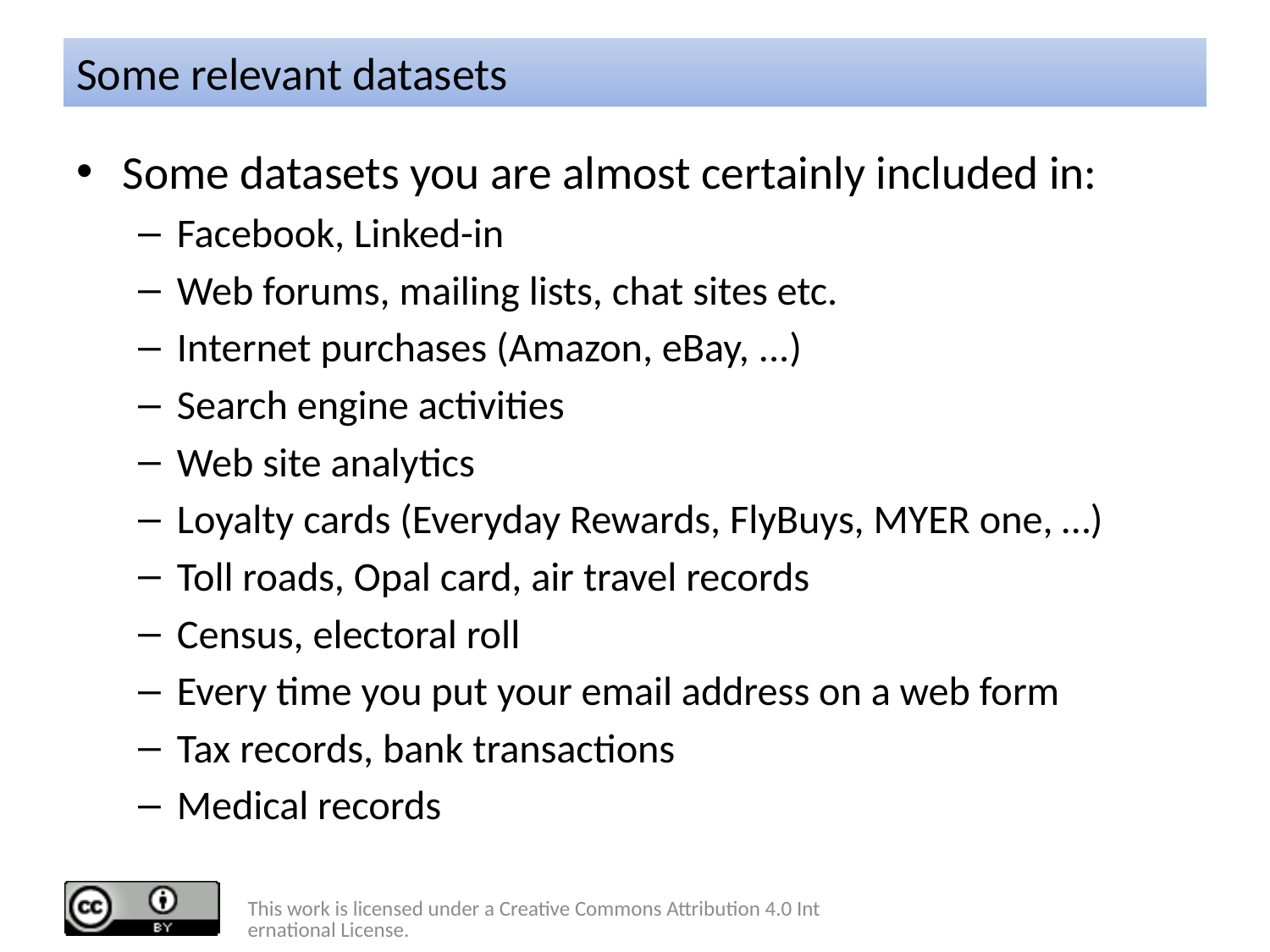

# Some relevant datasets
Some datasets you are almost certainly included in:
Facebook, Linked-in
Web forums, mailing lists, chat sites etc.
Internet purchases (Amazon, eBay, ...)
Search engine activities
Web site analytics
Loyalty cards (Everyday Rewards, FlyBuys, MYER one, …)
Toll roads, Opal card, air travel records
Census, electoral roll
Every time you put your email address on a web form
Tax records, bank transactions
Medical records

This work is licensed under a Creative Commons Attribution 4.0 International License.